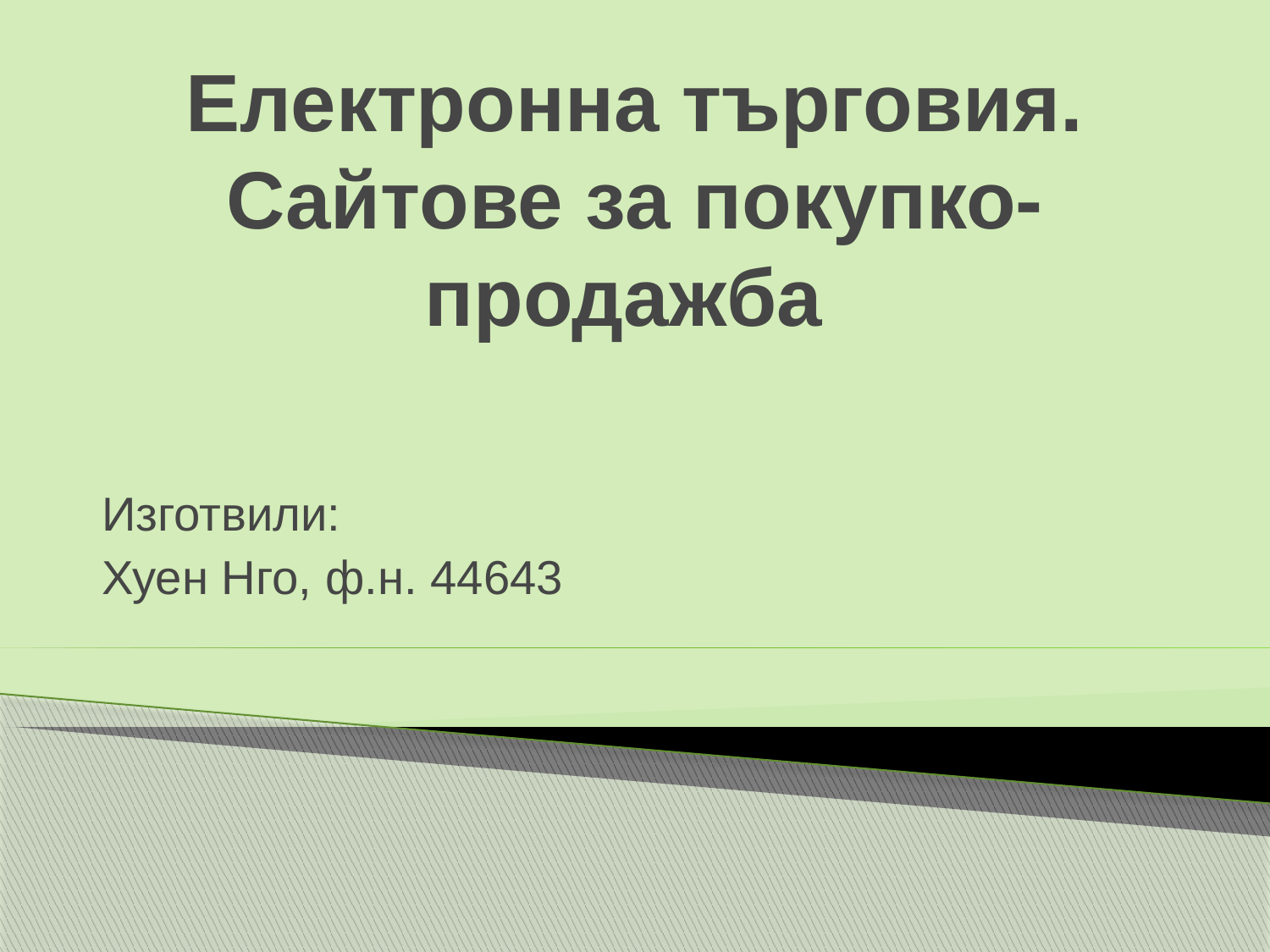

# Електронна търговия. Сайтове за покупко- продажба

Изготвили:
Хуен Нго, ф.н. 44643